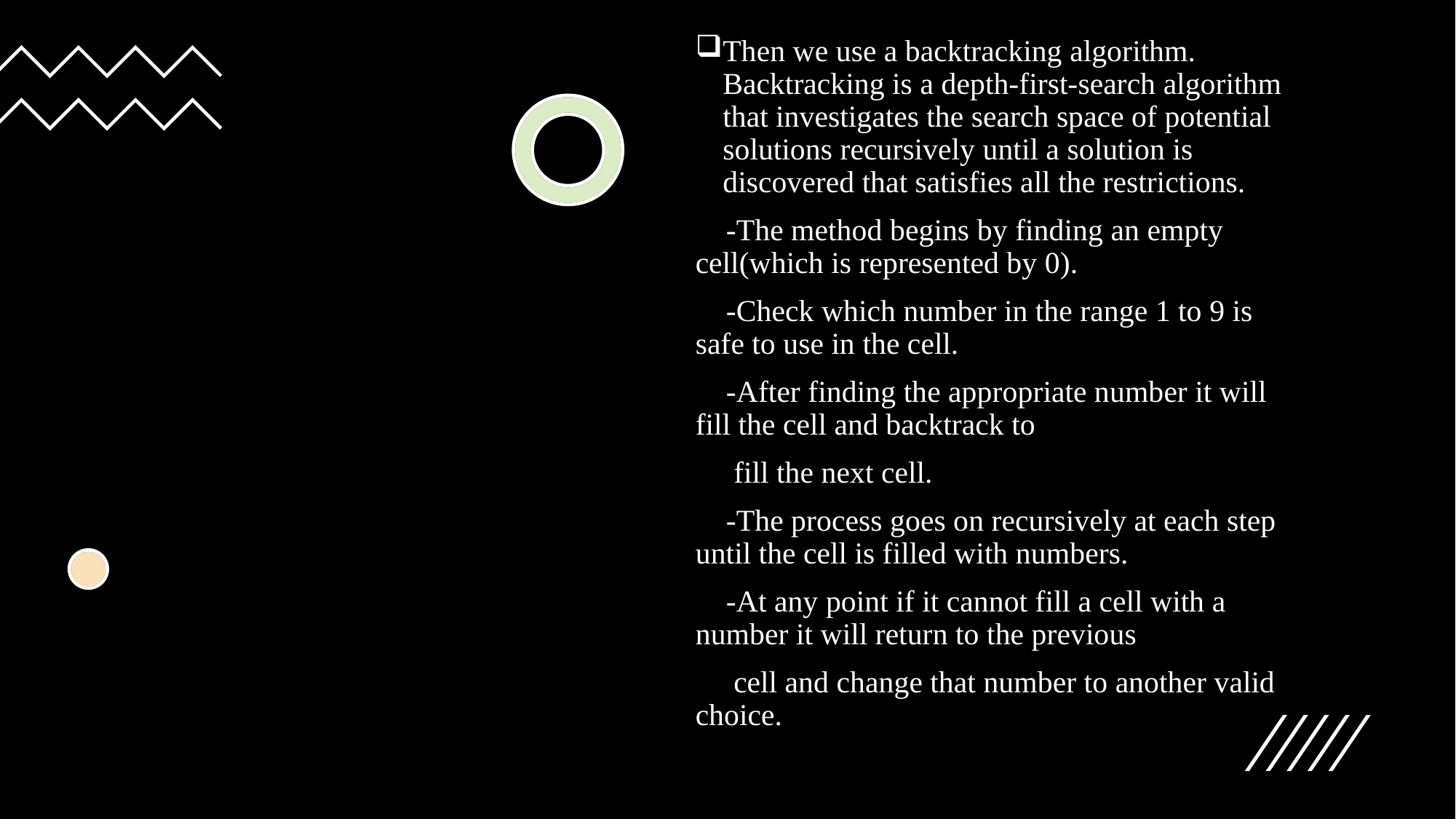

Then we use a backtracking algorithm. Backtracking is a depth-first-search algorithm that investigates the search space of potential solutions recursively until a solution is discovered that satisfies all the restrictions.
    -The method begins by finding an empty cell(which is represented by 0).
    -Check which number in the range 1 to 9 is safe to use in the cell.
    -After finding the appropriate number it will fill the cell and backtrack to
     fill the next cell.
    -The process goes on recursively at each step until the cell is filled with numbers.
    -At any point if it cannot fill a cell with a number it will return to the previous
     cell and change that number to another valid choice.